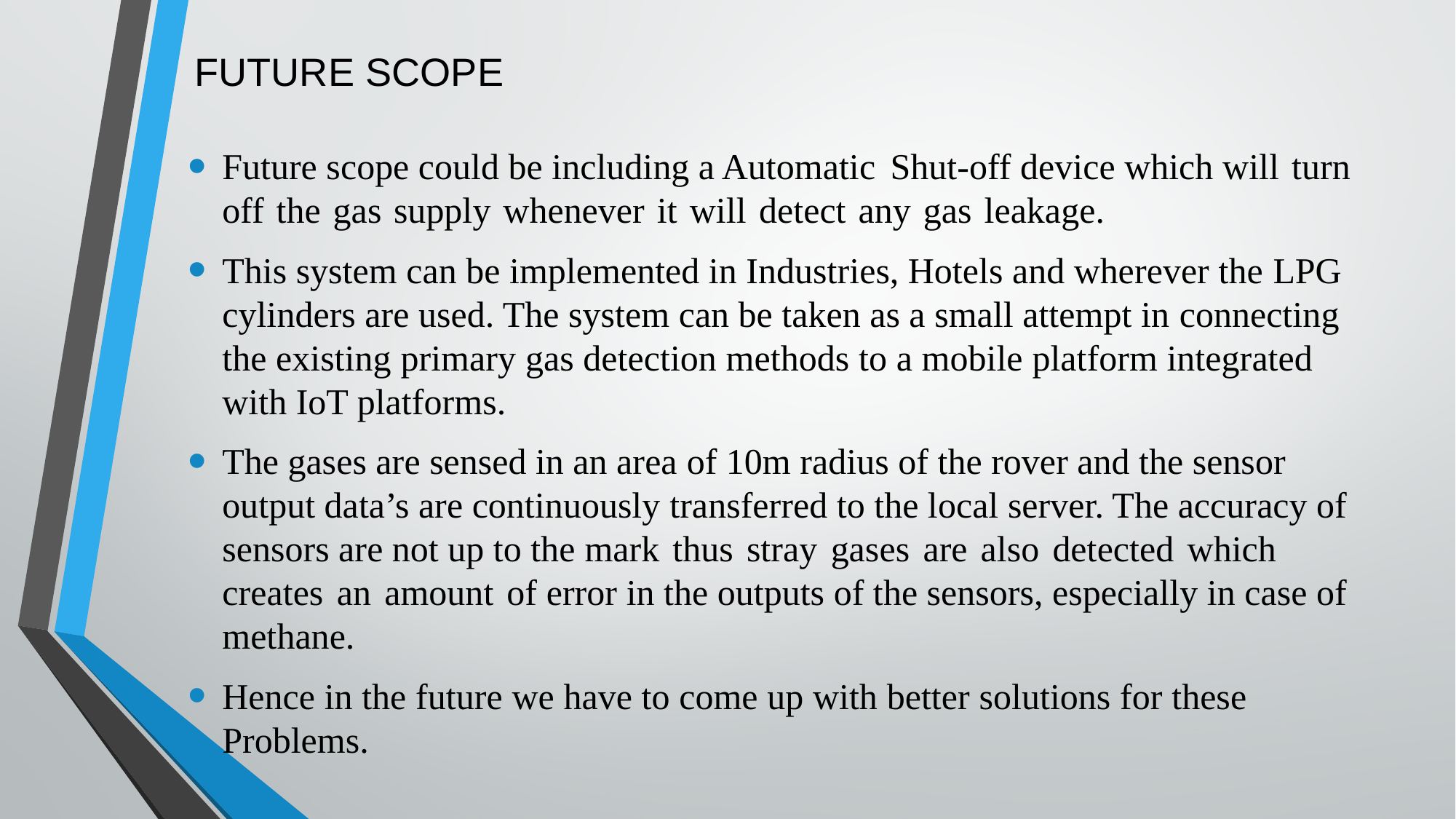

# FUTURE SCOPE
Future scope could be including a Automatic Shut-off device which will turn off the gas supply whenever it will detect any gas leakage.
This system can be implemented in Industries, Hotels and wherever the LPG cylinders are used. The system can be taken as a small attempt in connecting the existing primary gas detection methods to a mobile platform integrated with IoT platforms.
The gases are sensed in an area of 10m radius of the rover and the sensor output data’s are continuously transferred to the local server. The accuracy of sensors are not up to the mark thus stray gases are also detected which creates an amount of error in the outputs of the sensors, especially in case of methane.
Hence in the future we have to come up with better solutions for these Problems.